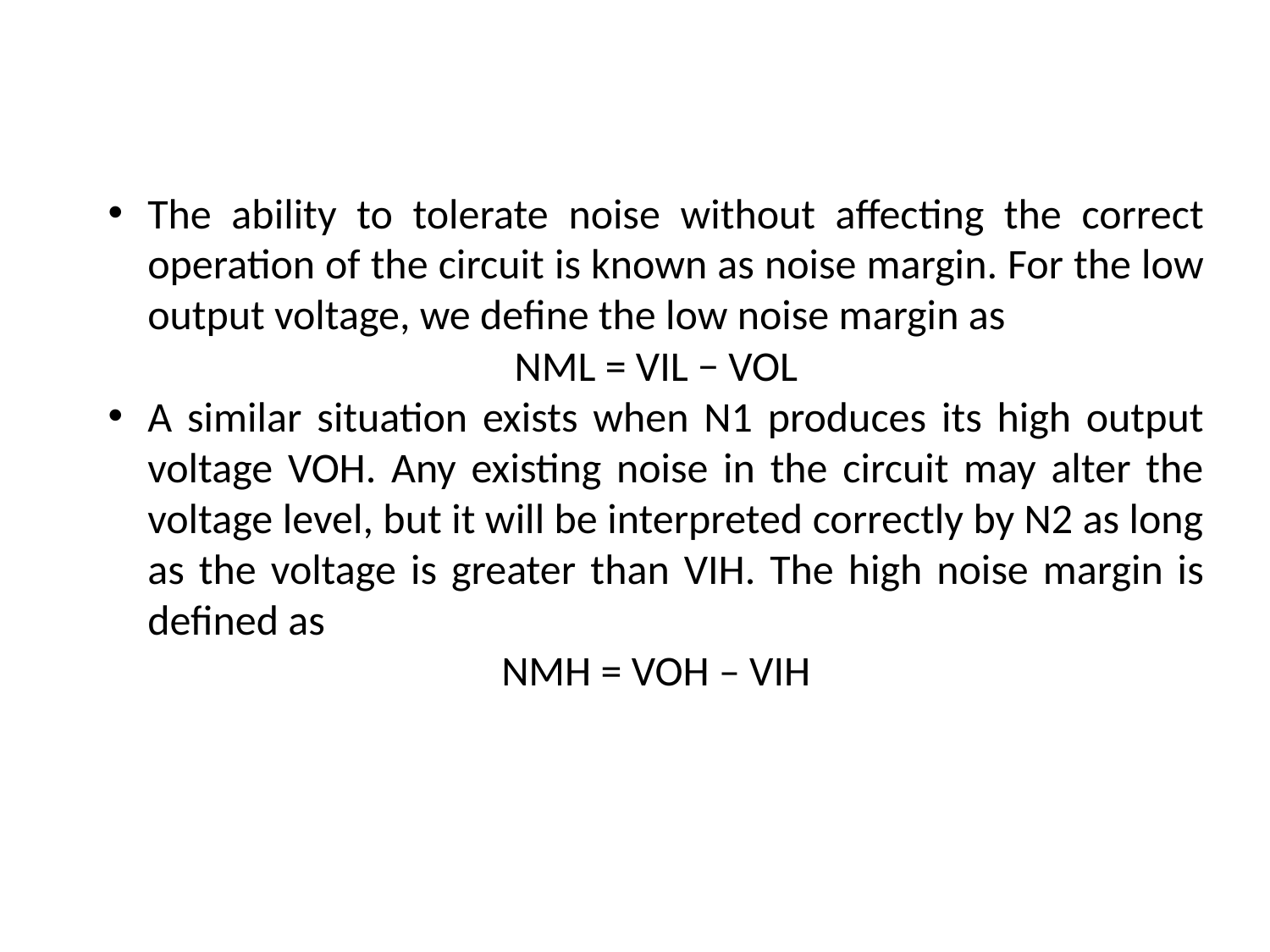

The ability to tolerate noise without affecting the correct operation of the circuit is known as noise margin. For the low output voltage, we define the low noise margin as
NML = VIL − VOL
A similar situation exists when N1 produces its high output voltage VOH. Any existing noise in the circuit may alter the voltage level, but it will be interpreted correctly by N2 as long as the voltage is greater than VIH. The high noise margin is defined as
NMH = VOH – VIH